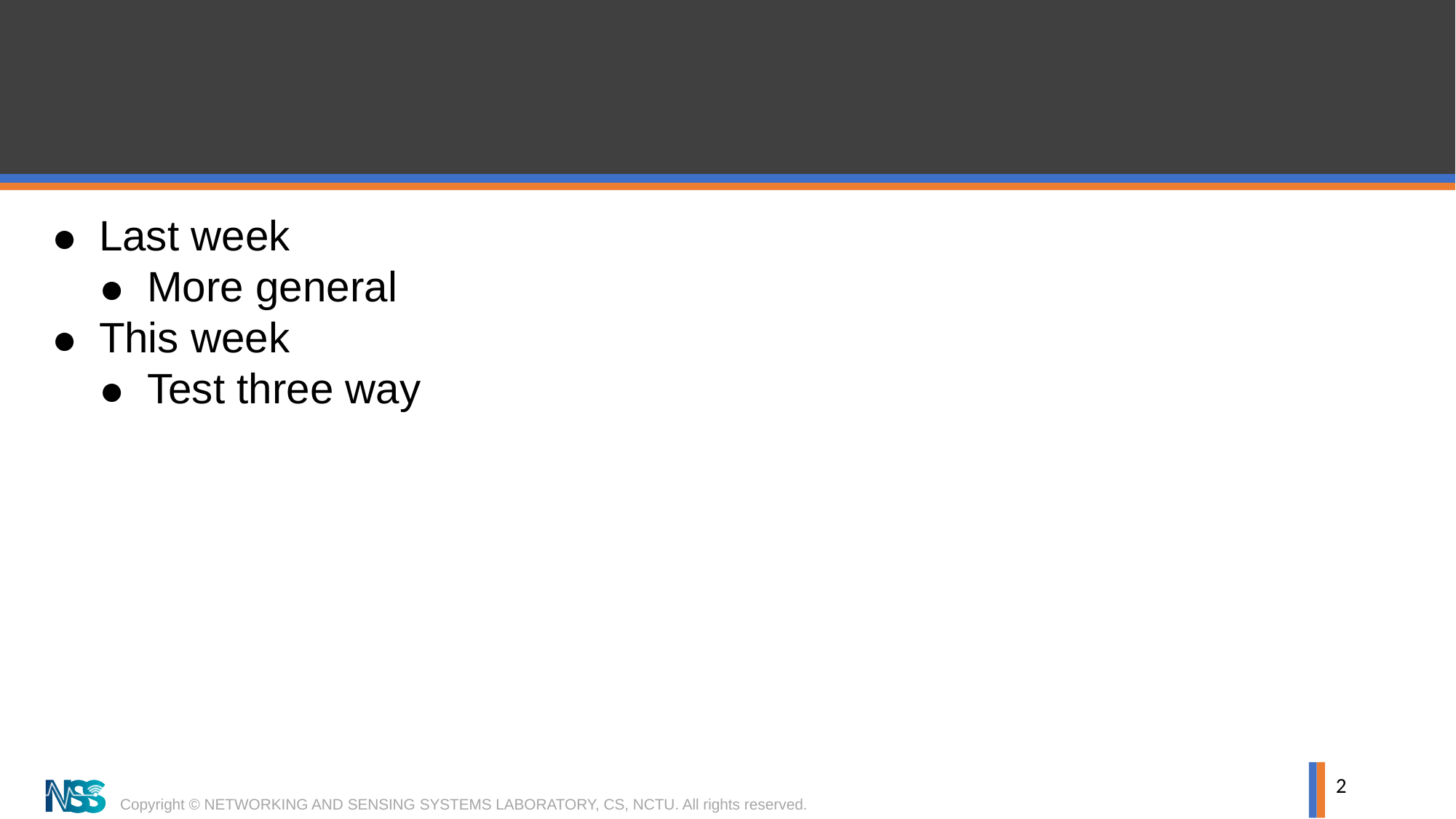

#
Last week
More general
This week
Test three way

2